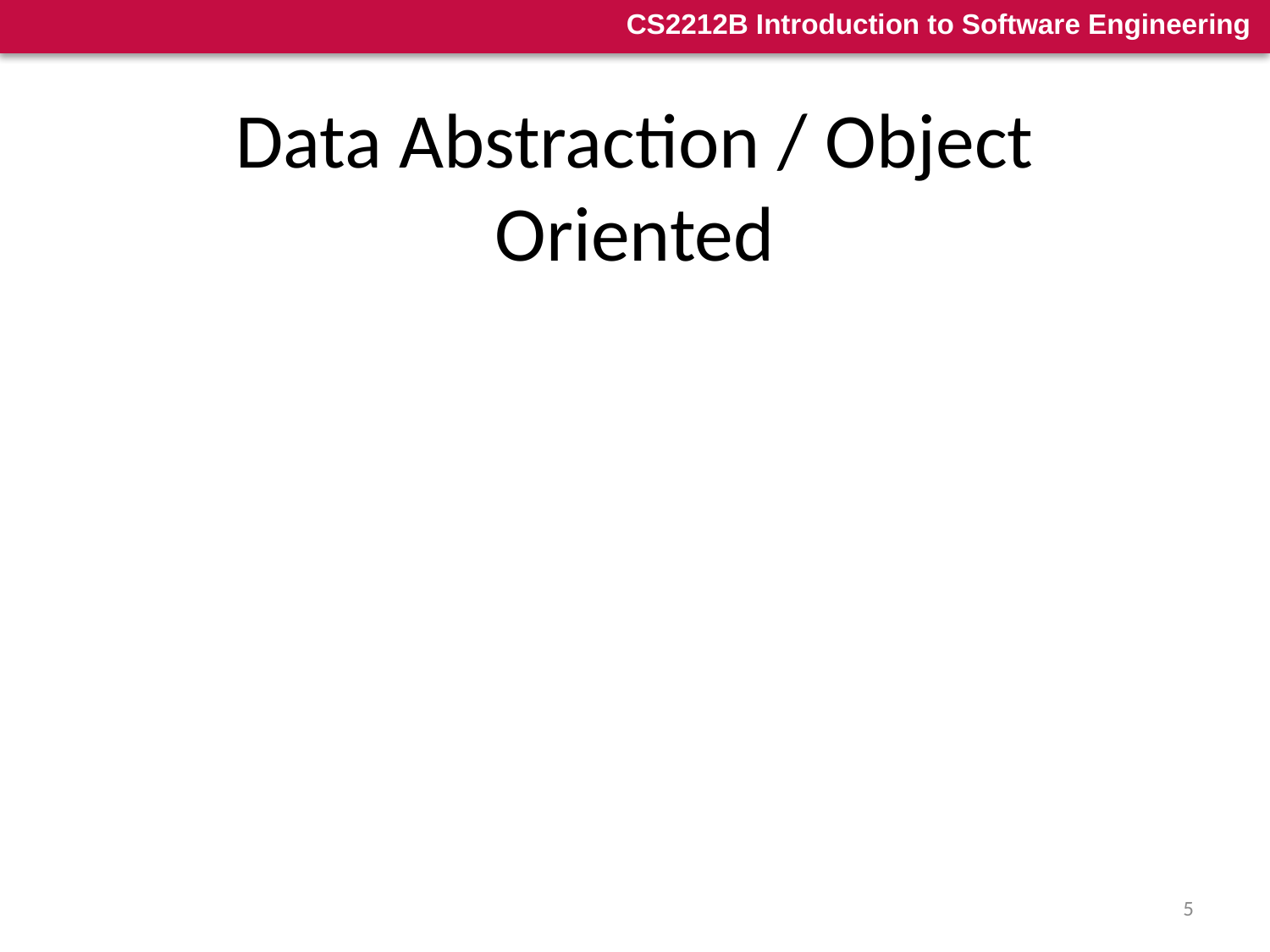

# Data Abstraction / Object Oriented
Widely used architectural style
Components:
Objects or abstract data types
Connections:
Messages or function/procedure invocations
Key aspects:
Object preserves integrity of representation - no direct access
Representation is hidden from objects
Variations:
Objects as concurrent tasks
Multiple interfaces for objects for objects (Java !)
Note that Data Abstraction is different from Object-Oriented - no inheritance.
5